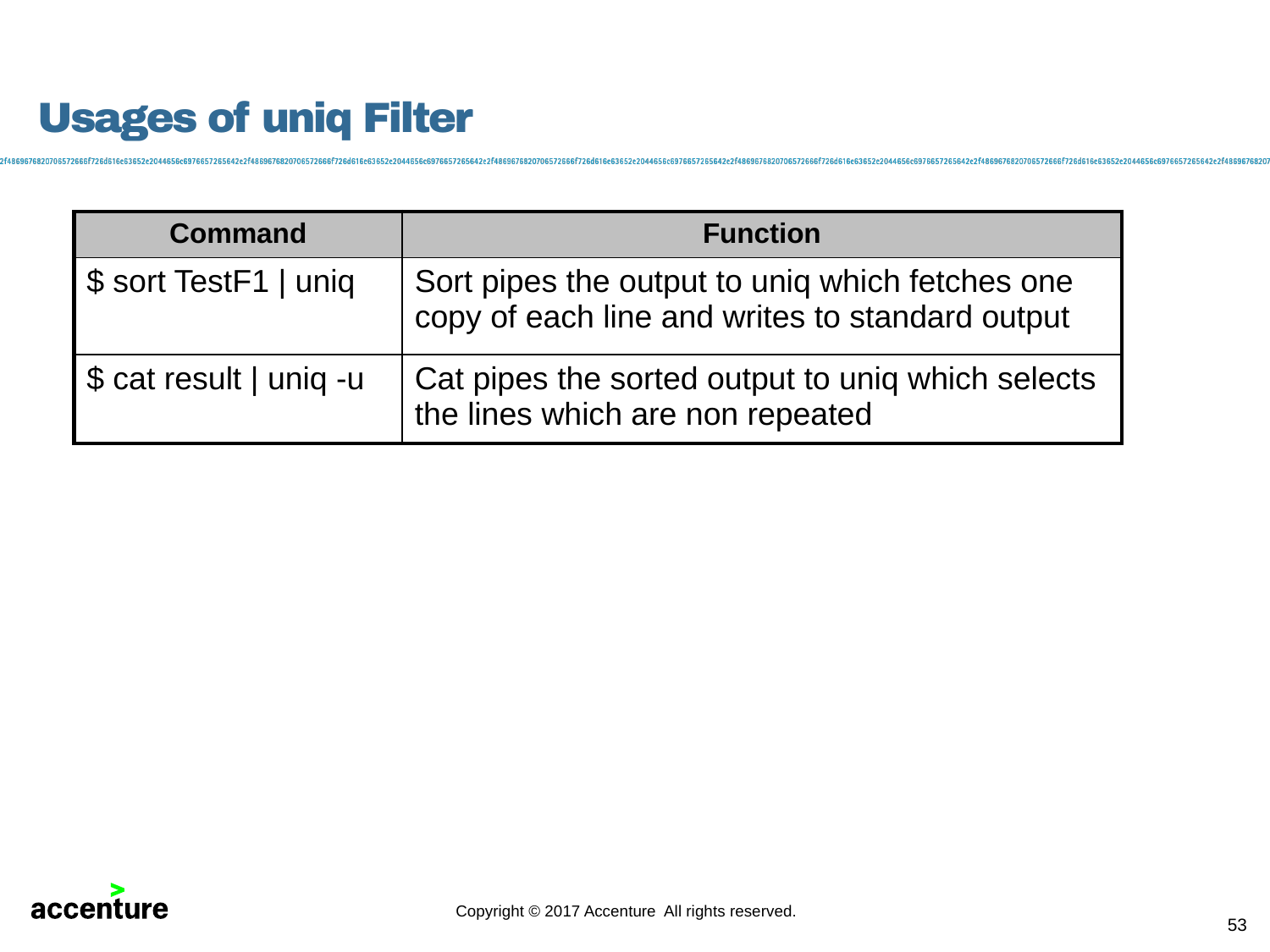

# Usages of uniq Filter
| Command | Function |
| --- | --- |
| $ sort TestF1 | uniq | Sort pipes the output to uniq which fetches one copy of each line and writes to standard output |
| $ cat result | uniq -u | Cat pipes the sorted output to uniq which selects the lines which are non repeated |

53